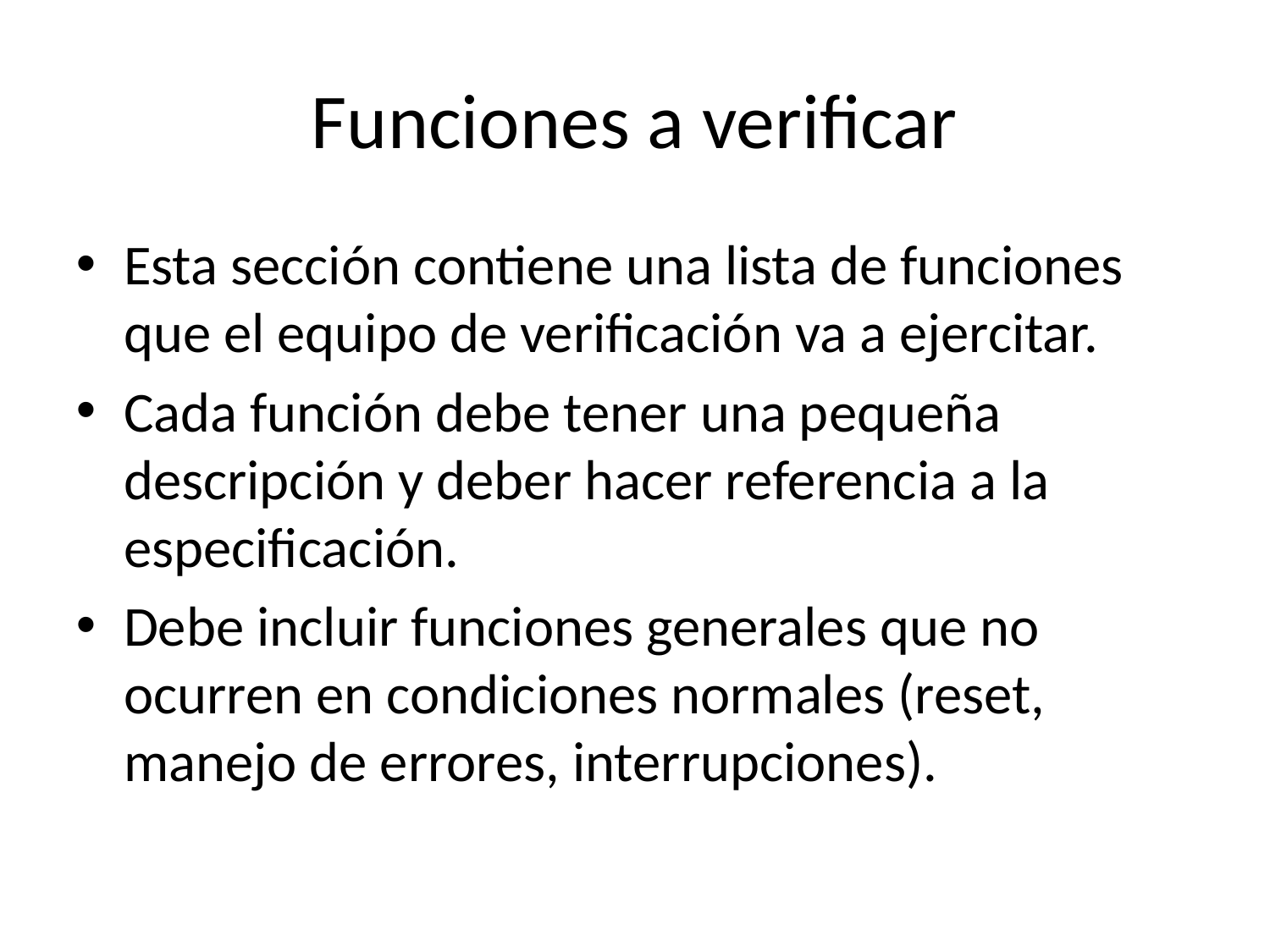

# Funciones a verificar
Esta sección contiene una lista de funciones que el equipo de verificación va a ejercitar.
Cada función debe tener una pequeña descripción y deber hacer referencia a la especificación.
Debe incluir funciones generales que no ocurren en condiciones normales (reset, manejo de errores, interrupciones).